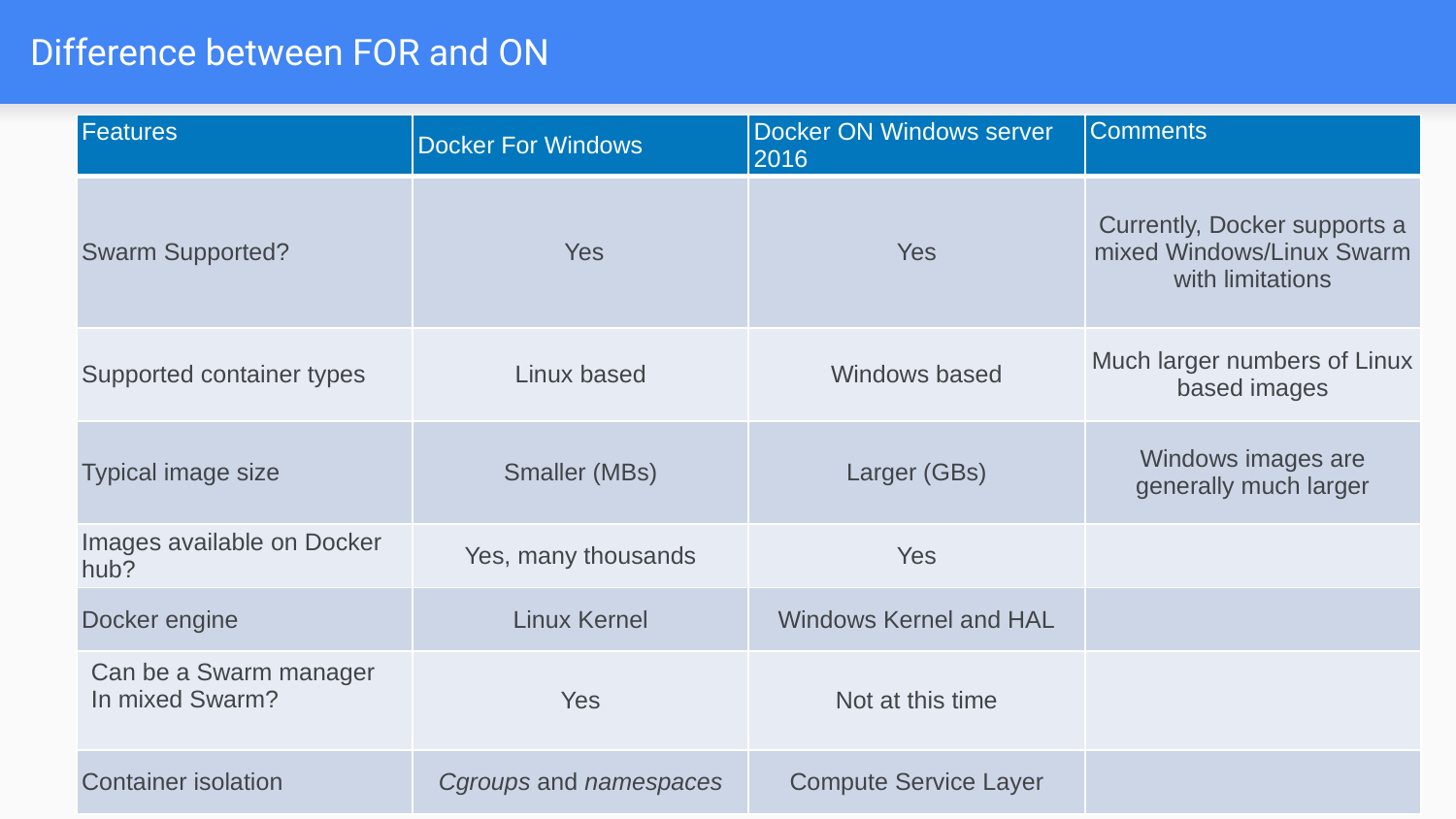

# Difference between FOR and ON
| Features | Docker For Windows | Docker ON Windows server 2016 | Comments |
| --- | --- | --- | --- |
| Swarm Supported? | Yes | Yes | Currently, Docker supports a mixed Windows/Linux Swarm with limitations |
| Supported container types | Linux based | Windows based | Much larger numbers of Linux based images |
| Typical image size | Smaller (MBs) | Larger (GBs) | Windows images are generally much larger |
| Images available on Docker hub? | Yes, many thousands | Yes |  |
| Docker engine | Linux Kernel | Windows Kernel and HAL |  |
| Can be a Swarm manager In mixed Swarm? | Yes | Not at this time |  |
| Container isolation | Cgroups and namespaces | Compute Service Layer |  |